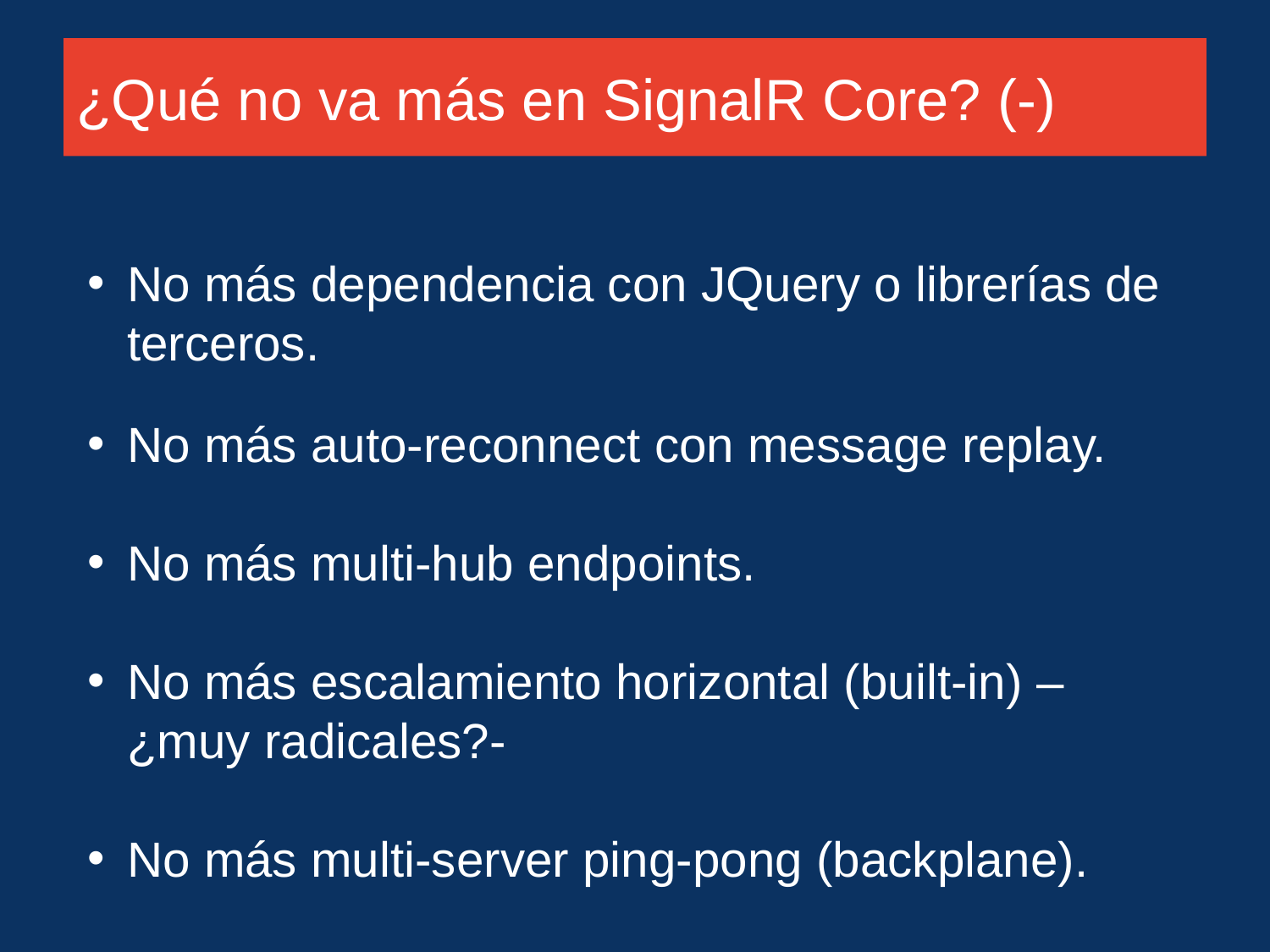

# ¿Qué no va más en SignalR Core? (-)
No más dependencia con JQuery o librerías de terceros.

No más auto-reconnect con message replay.

No más multi-hub endpoints.

No más escalamiento horizontal (built-in) –¿muy radicales?-

No más multi-server ping-pong (backplane).